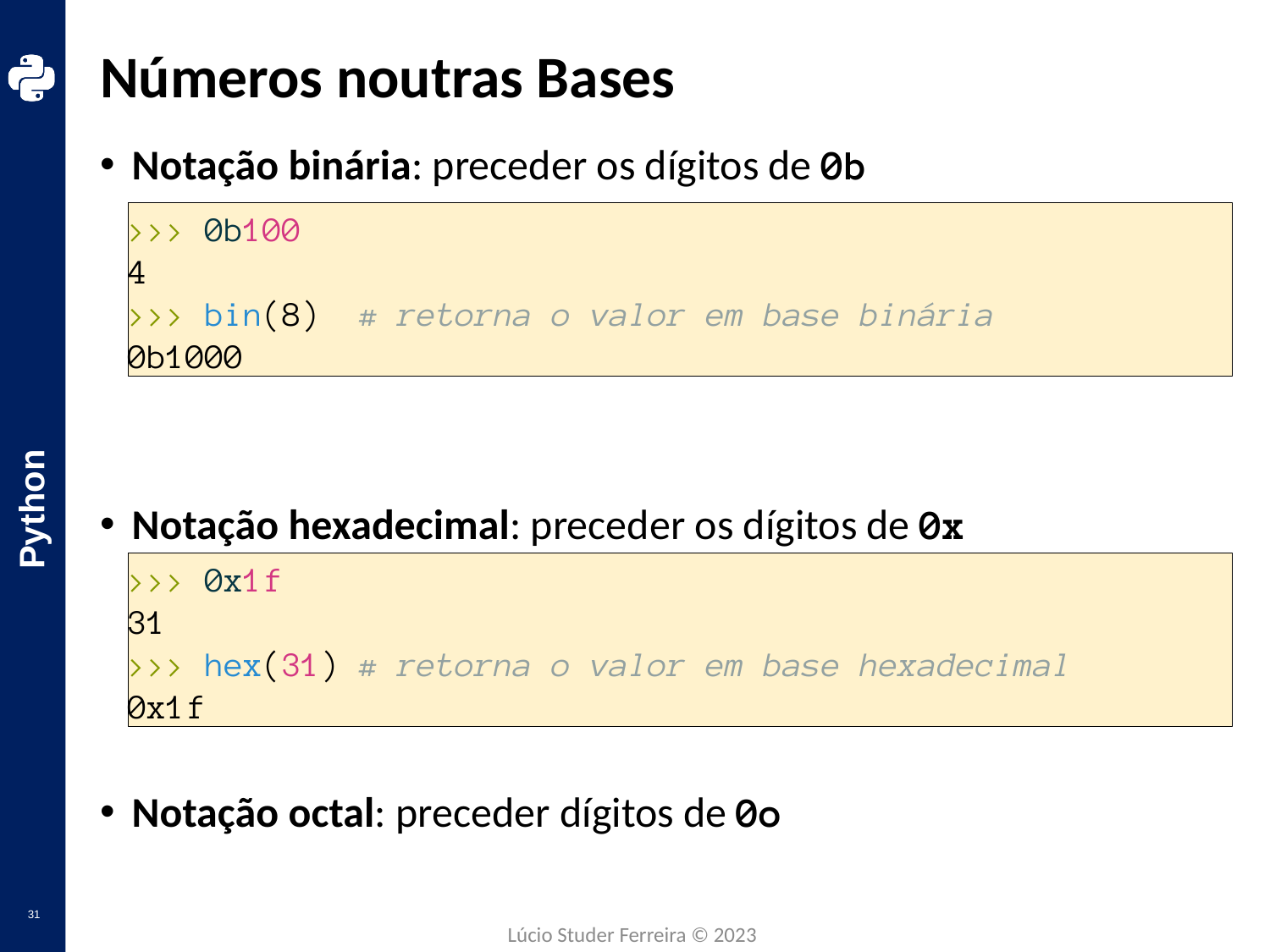

# Números noutras Bases
Notação binária: preceder os dígitos de 0b

Notação hexadecimal: preceder os dígitos de 0x

Notação octal: preceder dígitos de 0o

>>> 0b100
4
>>> bin(8)  # retorna o valor em base binária
0b1000
>>> 0x1f
31
>>> hex(31) # retorna o valor em base hexadecimal
0x1f